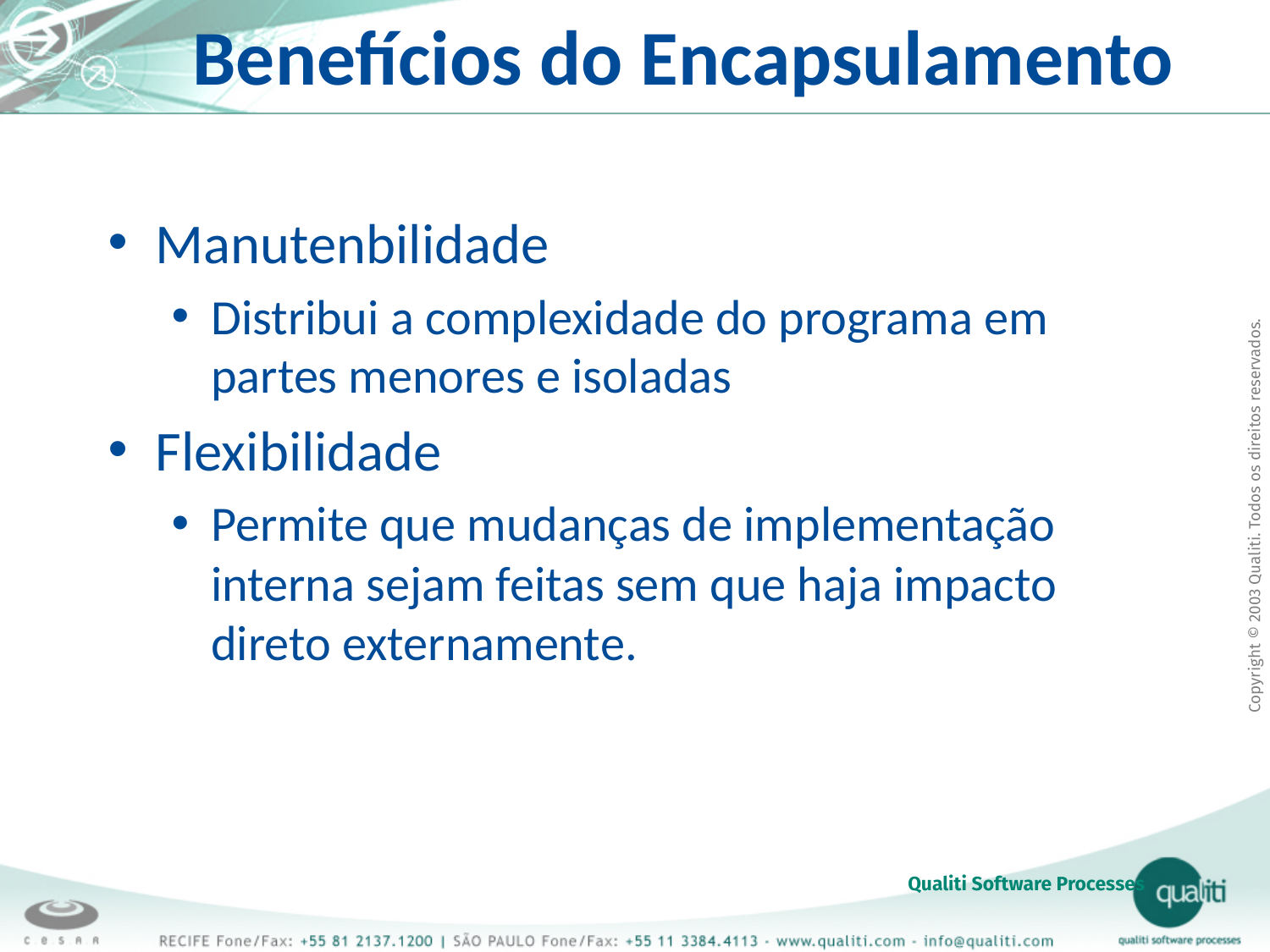

# Benefícios do Encapsulamento
Manutenbilidade
Distribui a complexidade do programa em partes menores e isoladas
Flexibilidade
Permite que mudanças de implementação interna sejam feitas sem que haja impacto direto externamente.